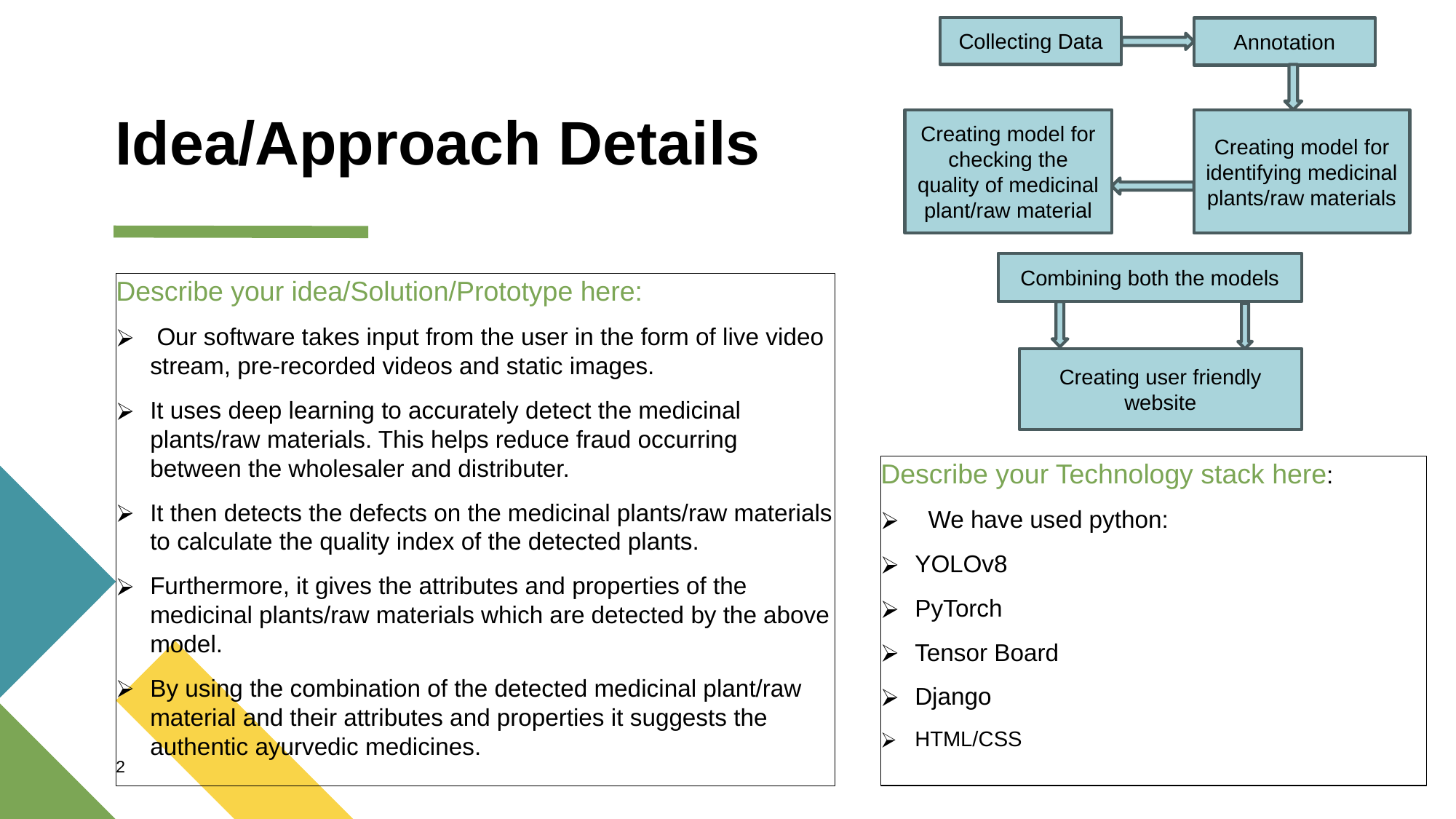

Collecting Data
Annotation

# Idea/Approach Details
Creating model for checking the quality of medicinal plant/raw material
Creating model for identifying medicinal plants/raw materials

Combining both the models
Describe your idea/Solution/Prototype here:
 Our software takes input from the user in the form of live video stream, pre-recorded videos and static images.
It uses deep learning to accurately detect the medicinal plants/raw materials. This helps reduce fraud occurring between the wholesaler and distributer.
It then detects the defects on the medicinal plants/raw materials to calculate the quality index of the detected plants.
Furthermore, it gives the attributes and properties of the medicinal plants/raw materials which are detected by the above model.
By using the combination of the detected medicinal plant/raw material and their attributes and properties it suggests the authentic ayurvedic medicines.

Creating user friendly website
Describe your Technology stack here:
  We have used python:
YOLOv8
PyTorch
Tensor Board
Django
HTML/CSS

2